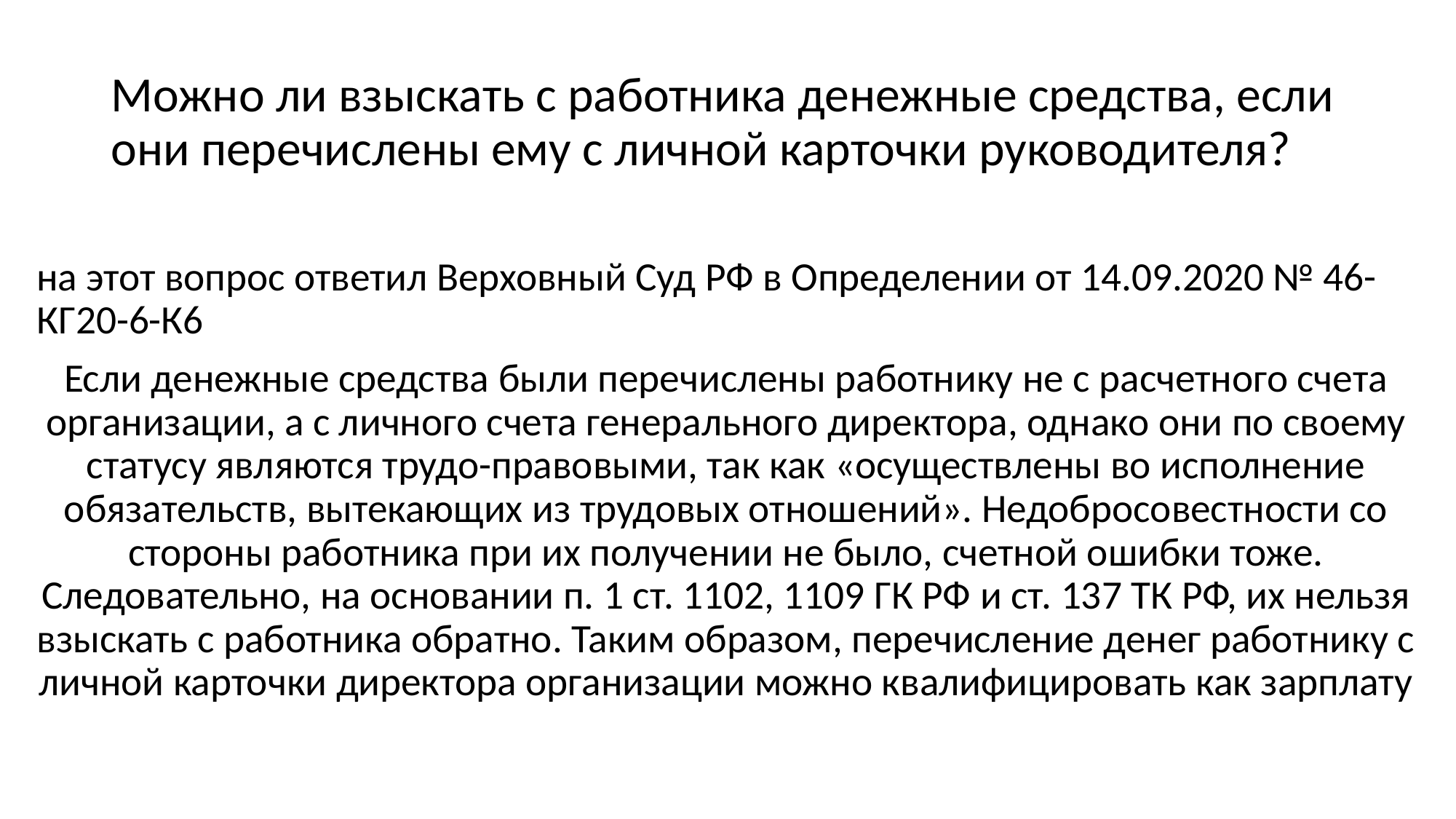

# Можно ли взыскать с работника денежные средства, если они перечислены ему с личной карточки руководителя?
на этот вопрос ответил Верховный Суд РФ в Определении от 14.09.2020 № 46-КГ20-6-К6
Если денежные средства были перечислены работнику не с расчетного счета организации, а с личного счета генерального директора, однако они по своему статусу являются трудо-правовыми, так как «осуществлены во исполнение обязательств, вытекающих из трудовых отношений». Недобросовестности со стороны работника при их получении не было, счетной ошибки тоже. Следовательно, на основании п. 1 ст. 1102, 1109 ГК РФ и ст. 137 ТК РФ, их нельзя взыскать с работника обратно. Таким образом, перечисление денег работнику с личной карточки директора организации можно квалифицировать как зарплату